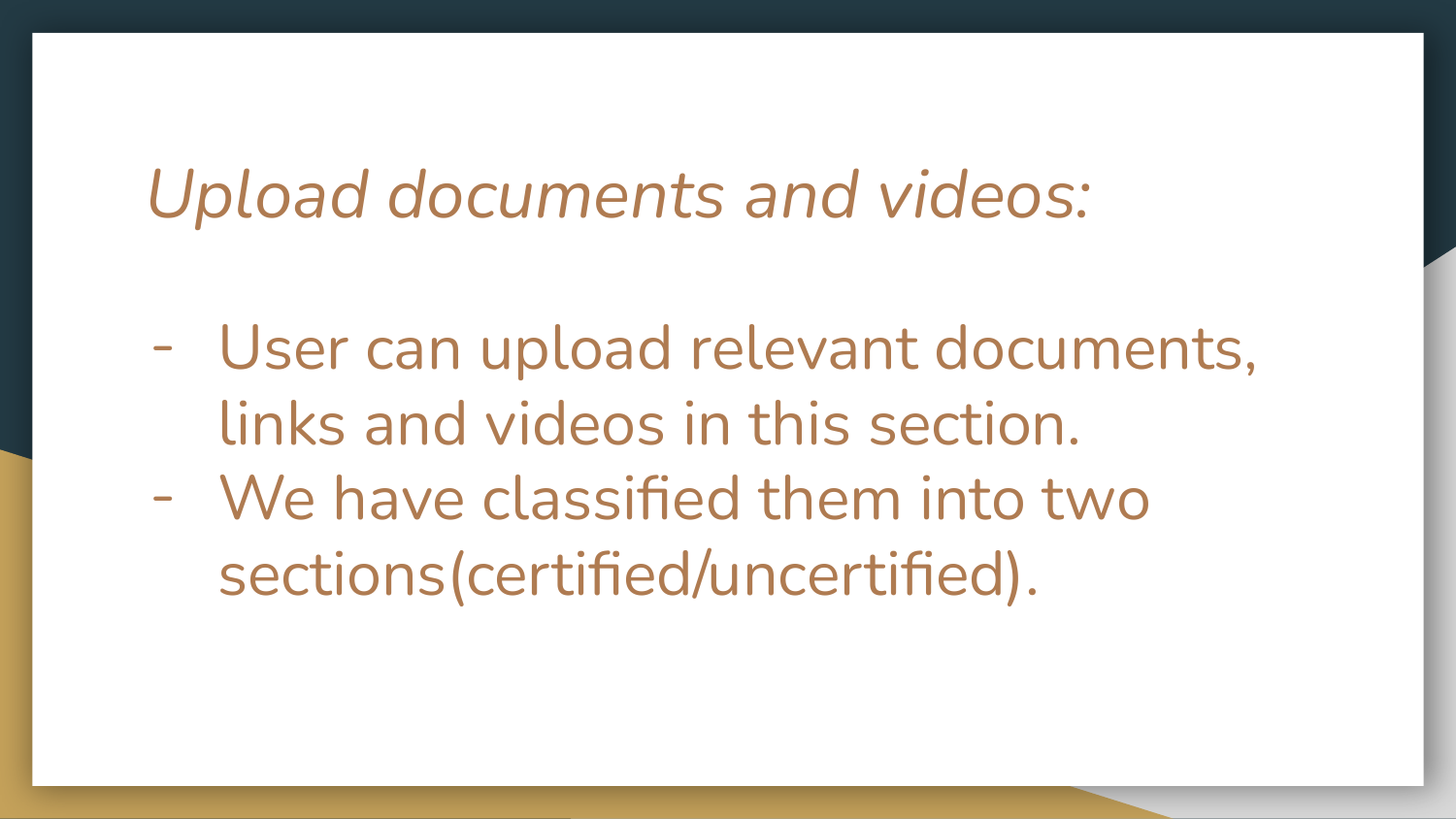

# Upload documents and videos:

User can upload relevant documents, links and videos in this section.
We have classified them into two sections(certified/uncertified).